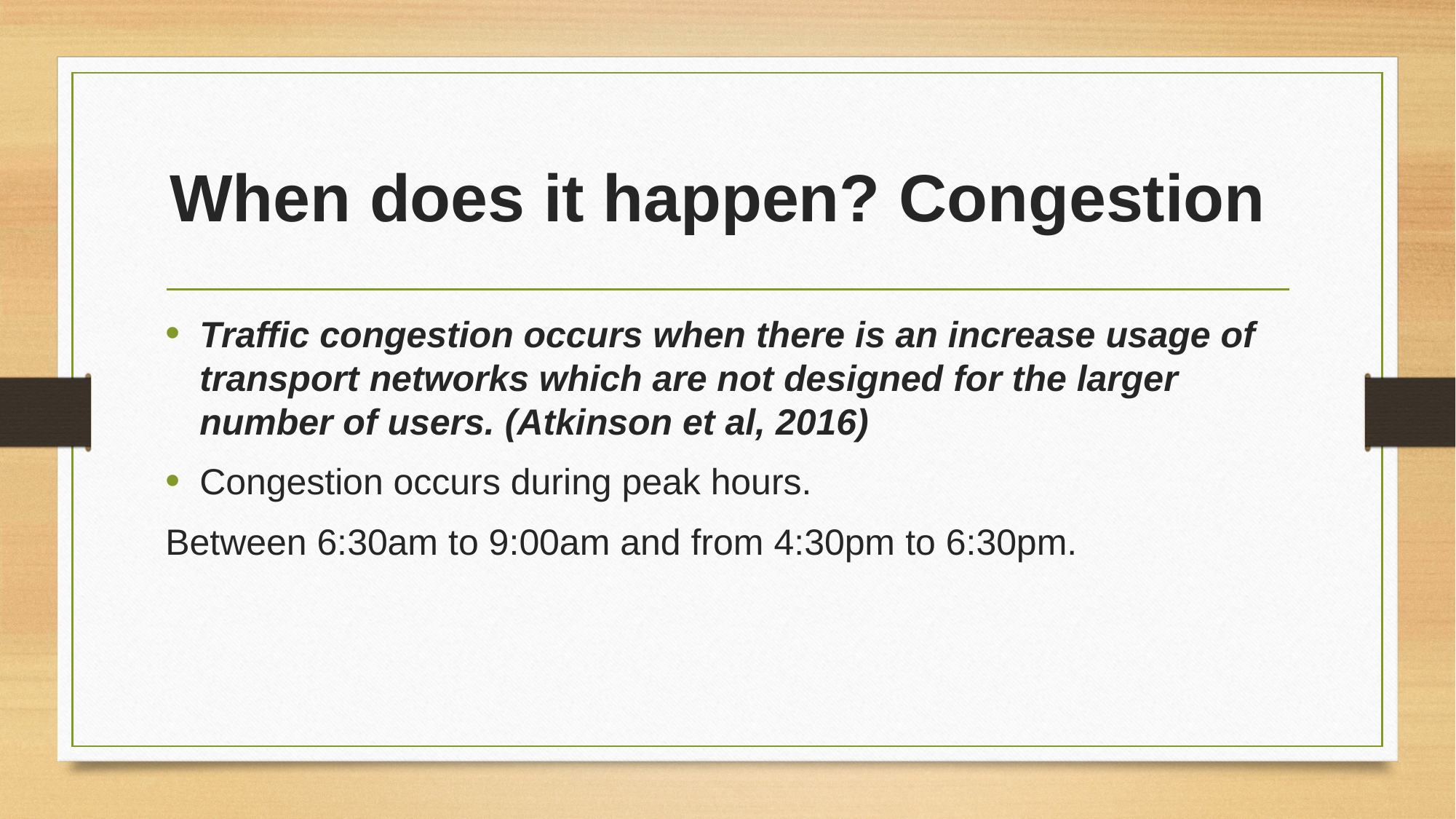

# When does it happen? Congestion
Traffic congestion occurs when there is an increase usage of transport networks which are not designed for the larger number of users. (Atkinson et al, 2016)
Congestion occurs during peak hours.
Between 6:30am to 9:00am and from 4:30pm to 6:30pm.